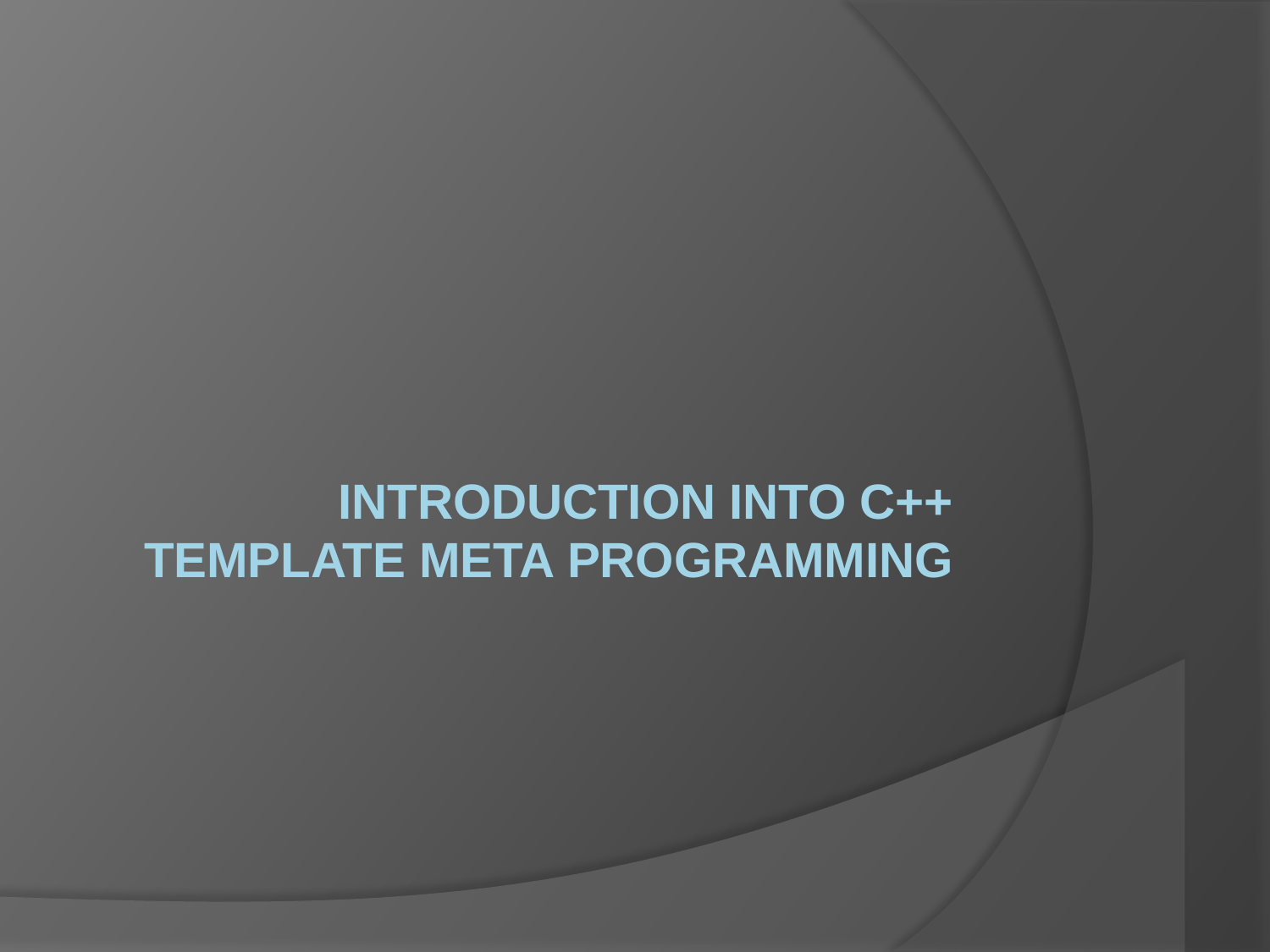

# Introduction into C++ Template Meta Programming